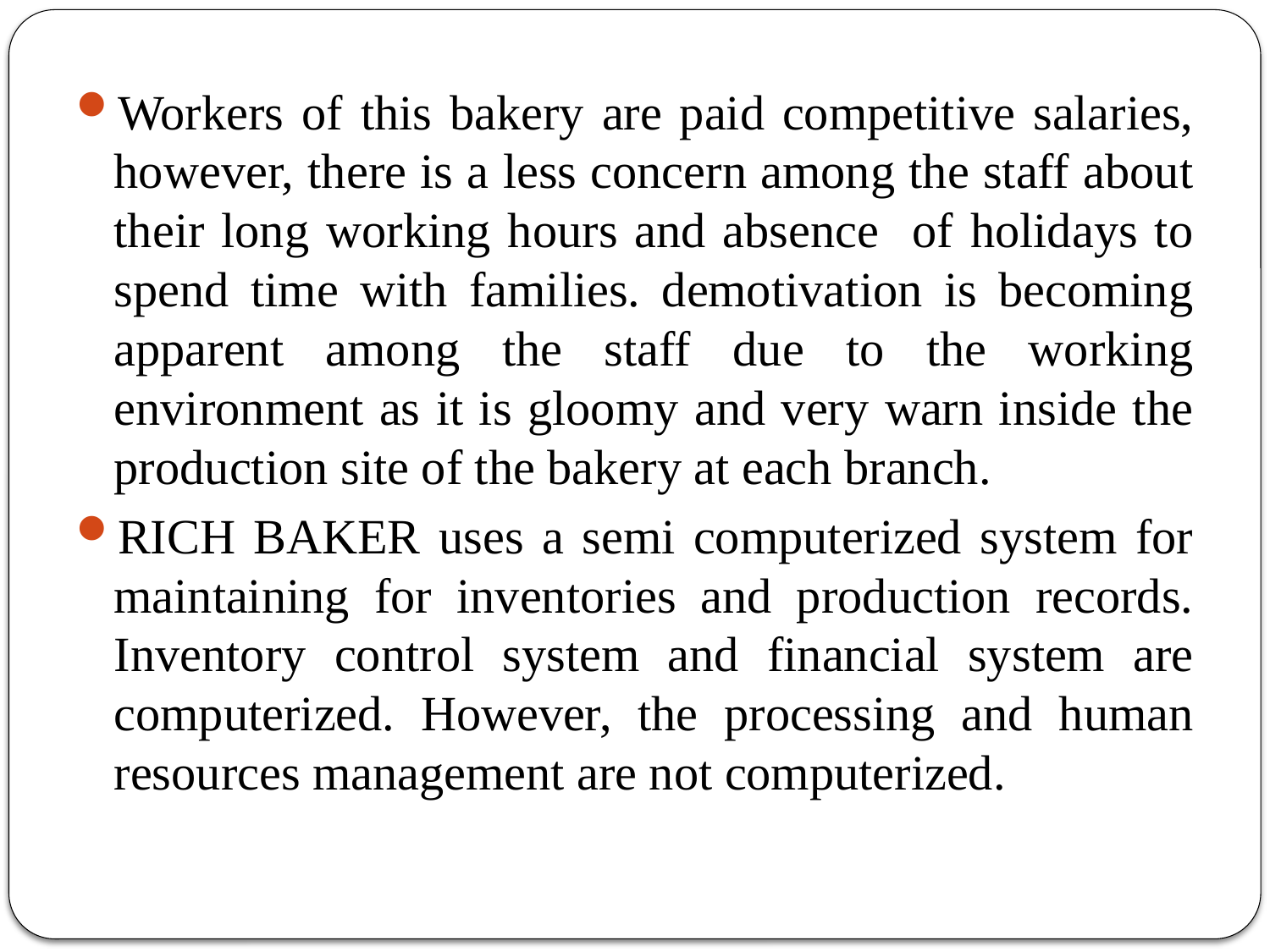

#
Workers of this bakery are paid competitive salaries, however, there is a less concern among the staff about their long working hours and absence  of holidays to spend time with families. demotivation is becoming apparent among the staff due to the working environment as it is gloomy and very warn inside the production site of the bakery at each branch.
RICH BAKER uses a semi computerized system for maintaining for inventories and production records. Inventory control system and financial system are computerized. However, the processing and human resources management are not computerized.